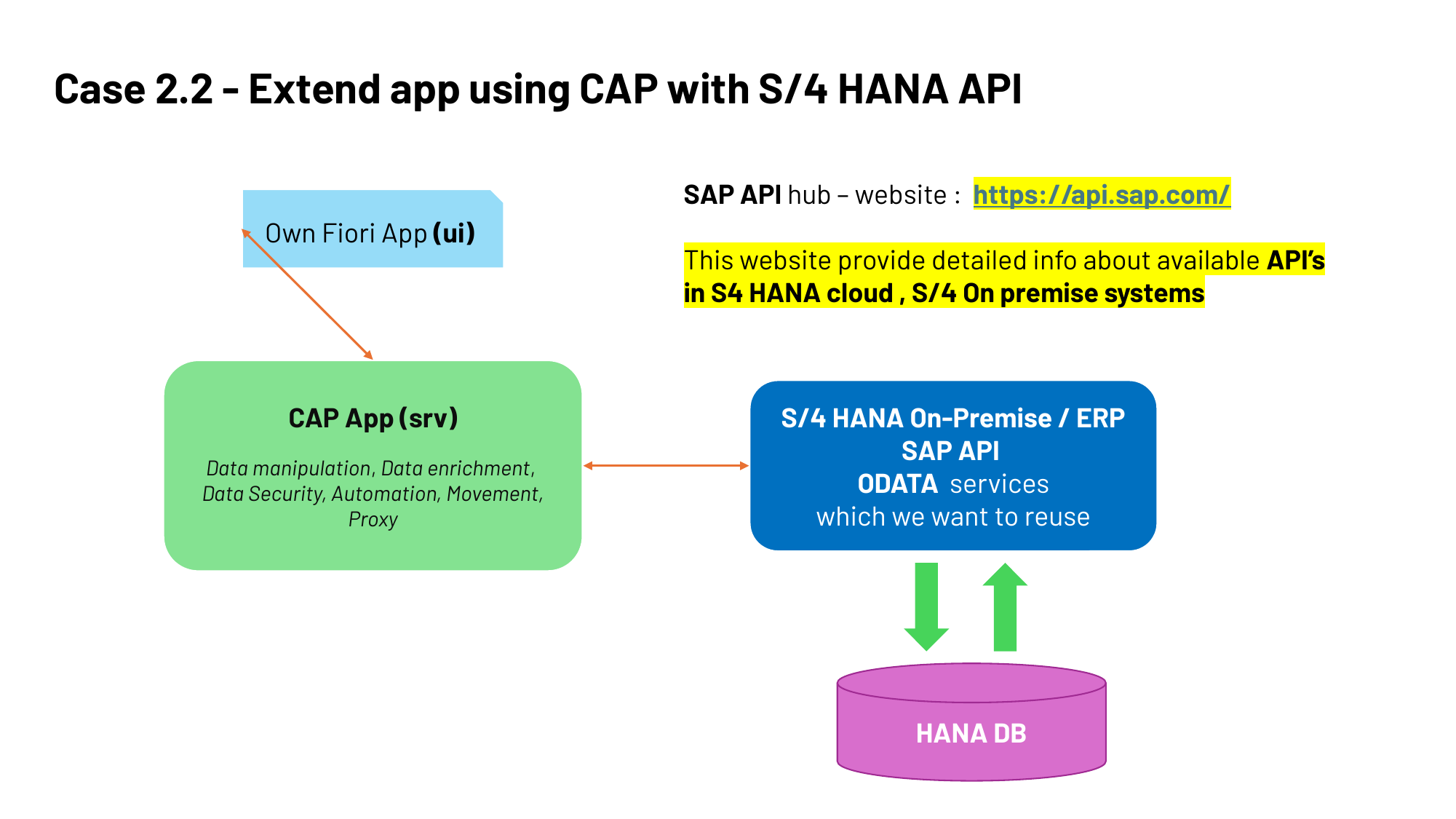

# Case 2.2 - Extend app using CAP with S/4 HANA API
SAP API hub – website :  https://api.sap.com/

This website provide detailed info about available API’s in S4 HANA cloud , S/4 On premise systems
Own Fiori App (ui)
CAP App (srv)

Data manipulation, Data enrichment,
Data Security, Automation, Movement, Proxy
S/4 HANA On-Premise / ERP
SAP API
ODATA  services
which we want to reuse

HANA DB